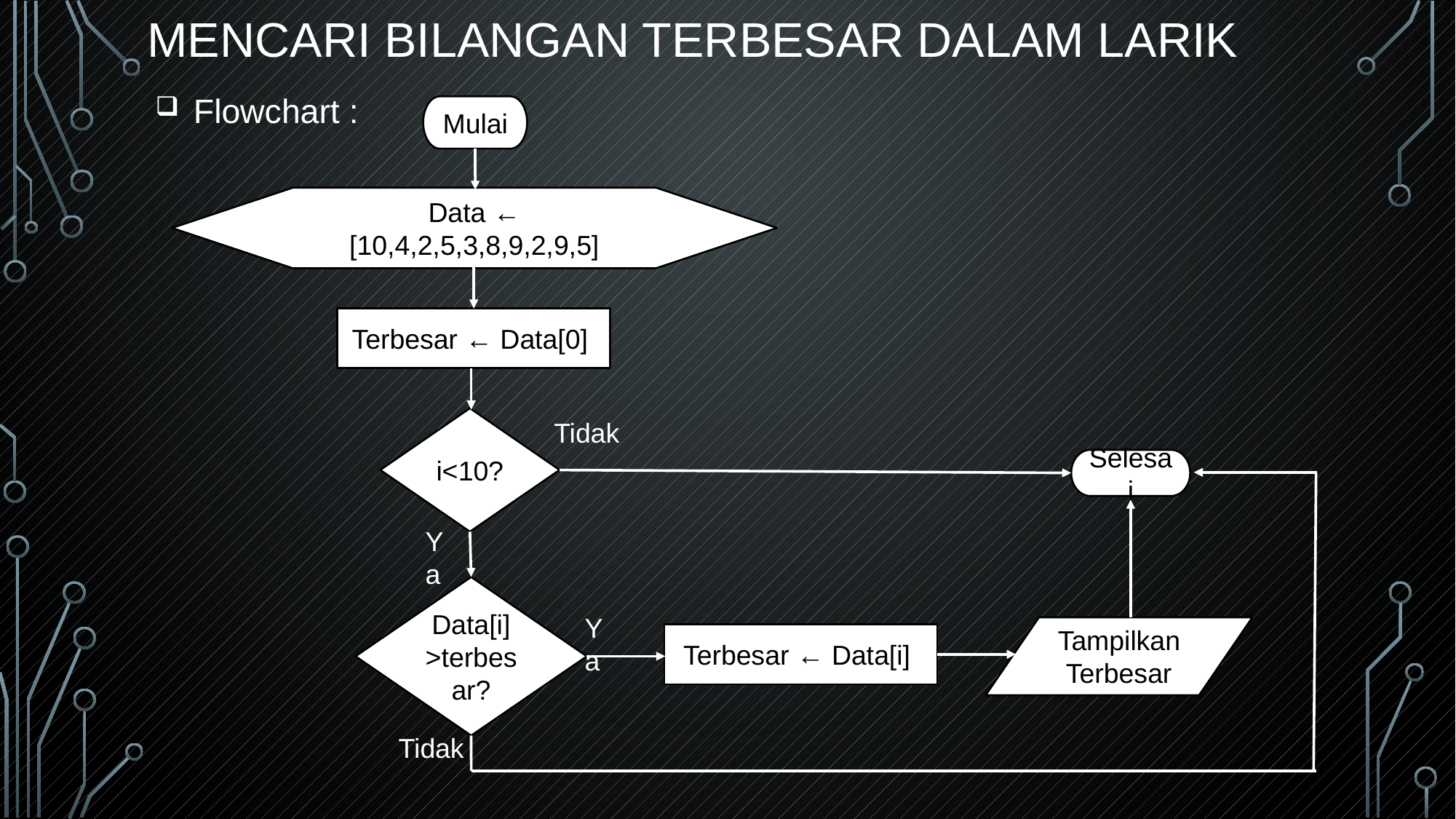

# Mencari bilangan terbesar dalam larik
Flowchart :

Mulai
Data ← [10,4,2,5,3,8,9,2,9,5]
Terbesar ← Data[0]
i<10?
Tidak
Selesai
Ya
Data[i]>terbesar?
Ya
Tampilkan Terbesar
Terbesar ← Data[i]
Tidak